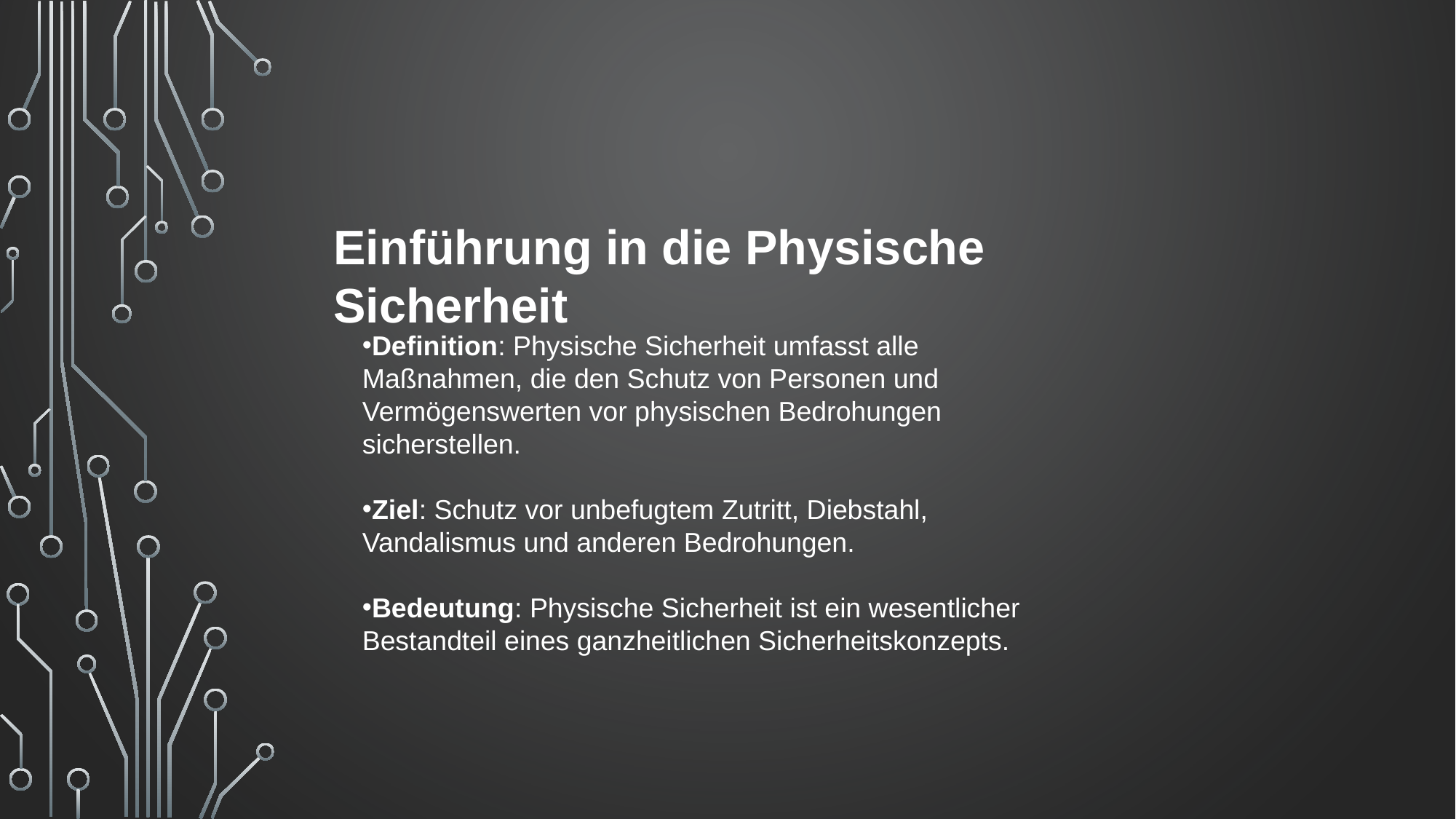

Einführung in die Physische Sicherheit

Definition: Physische Sicherheit umfasst alle Maßnahmen, die den Schutz von Personen und Vermögenswerten vor physischen Bedrohungen sicherstellen.

Ziel: Schutz vor unbefugtem Zutritt, Diebstahl, Vandalismus und anderen Bedrohungen.

Bedeutung: Physische Sicherheit ist ein wesentlicher Bestandteil eines ganzheitlichen Sicherheitskonzepts.